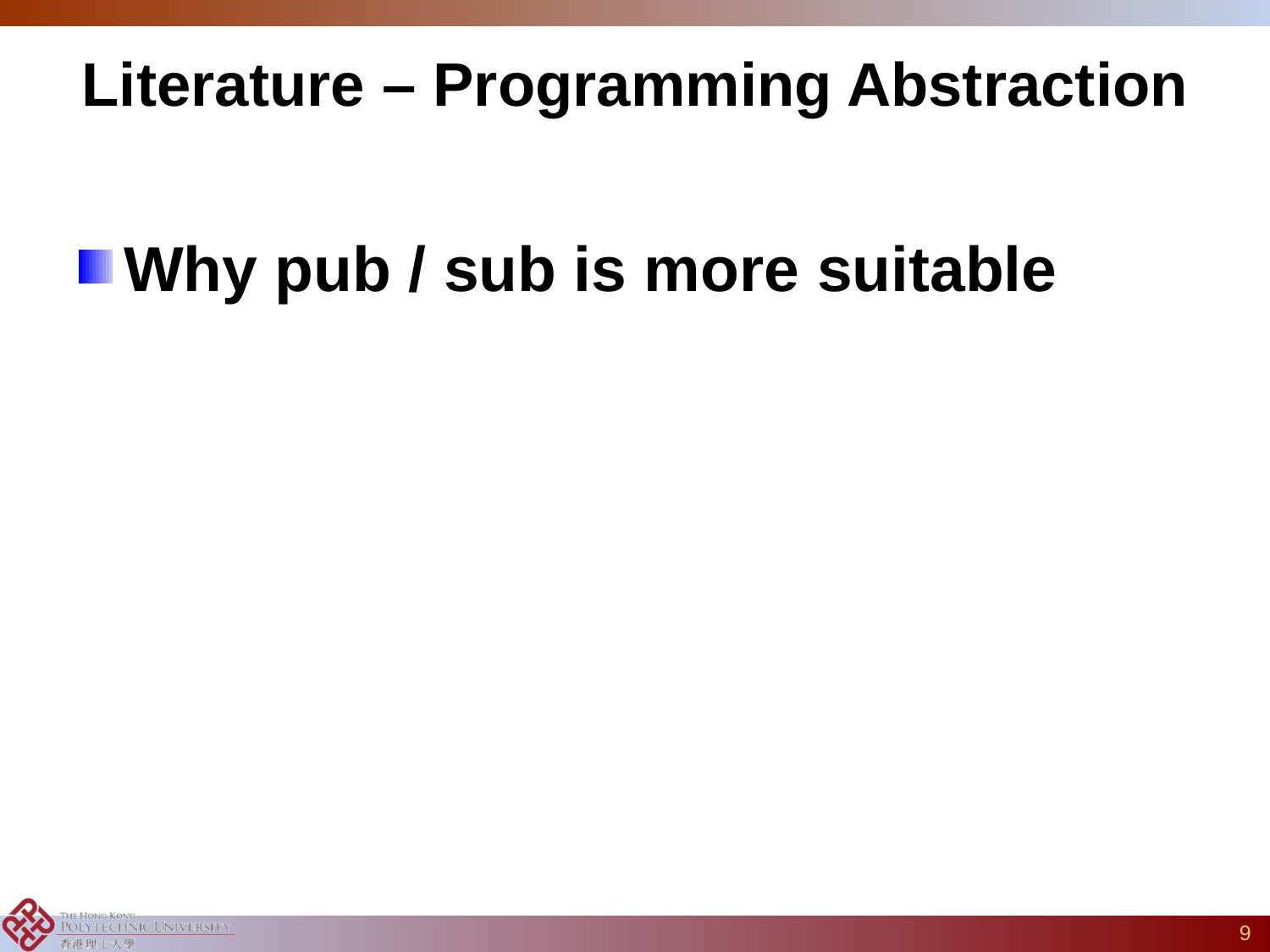

# Literature – Programming Abstraction
Why pub / sub is more suitable